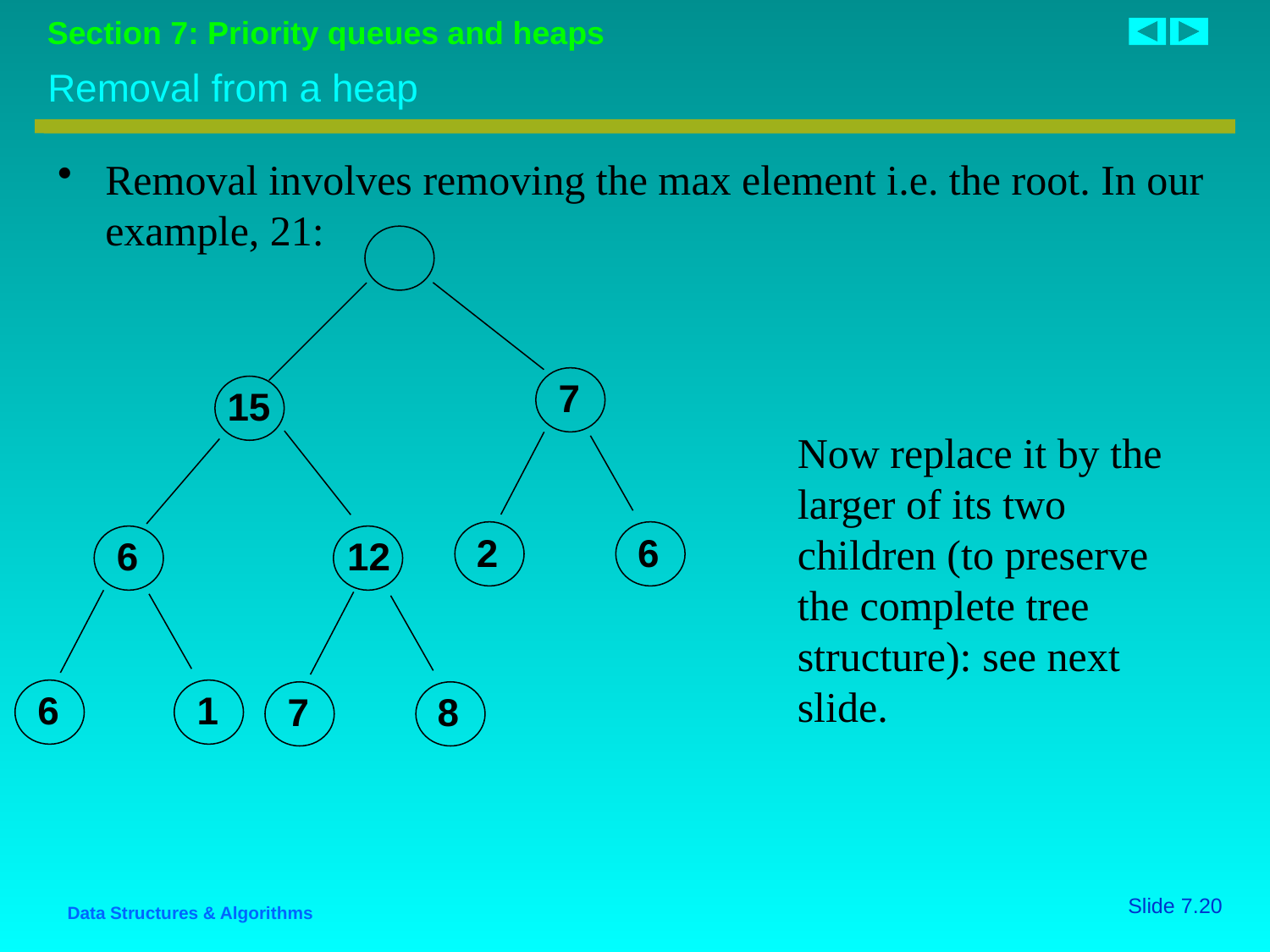

# Removal from a heap
Removal involves removing the max element i.e. the root. In our example, 21:

7

15
Now replace it by the larger of its two children (to preserve the complete tree structure): see next slide.

2
6

6

12

6

1

7

8